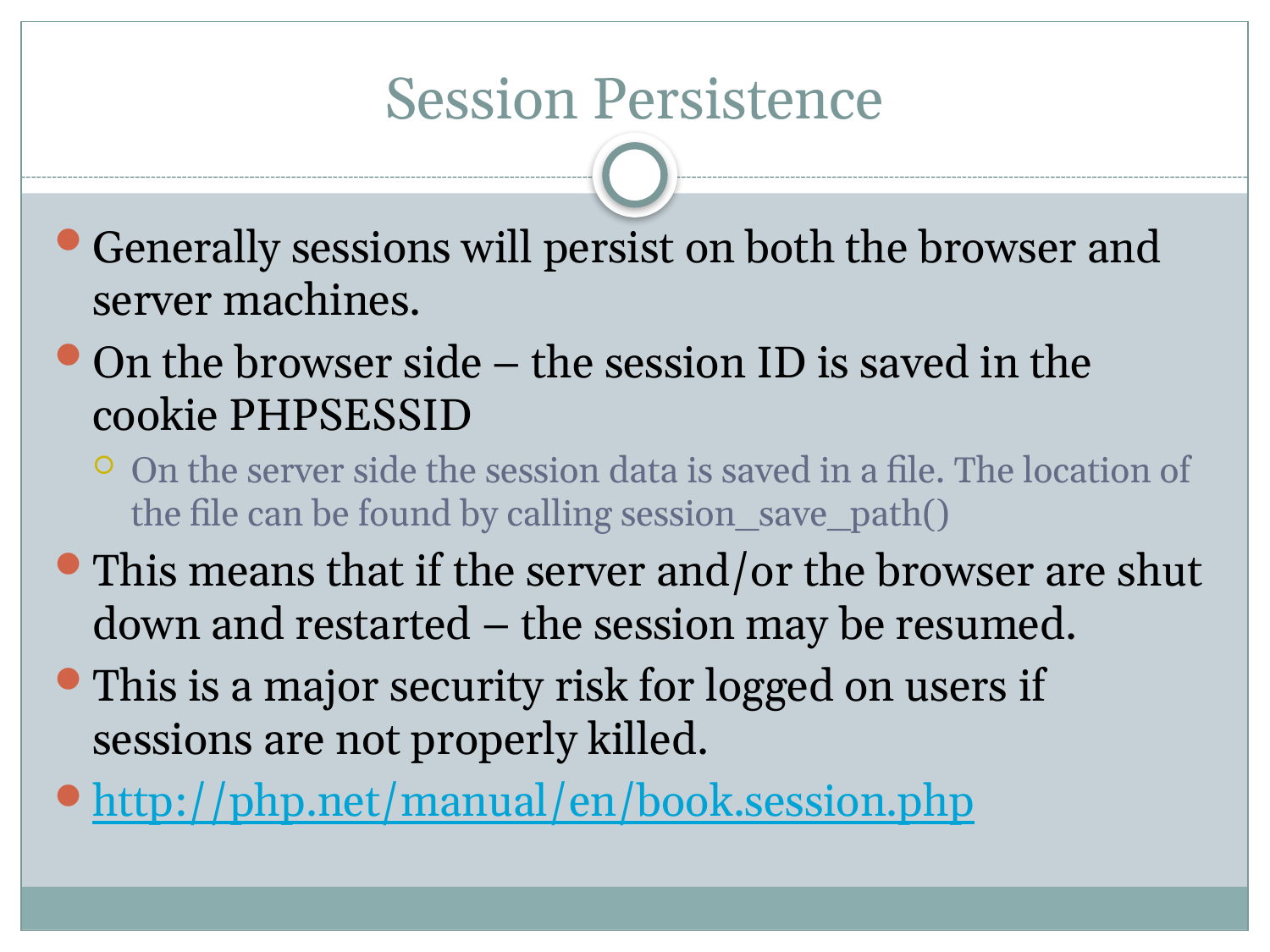

# Session Persistence
Generally sessions will persist on both the browser and server machines.
On the browser side – the session ID is saved in the cookie PHPSESSID
On the server side the session data is saved in a file. The location of the file can be found by calling session_save_path()
This means that if the server and/or the browser are shut down and restarted – the session may be resumed.
This is a major security risk for logged on users if sessions are not properly killed.
http://php.net/manual/en/book.session.php